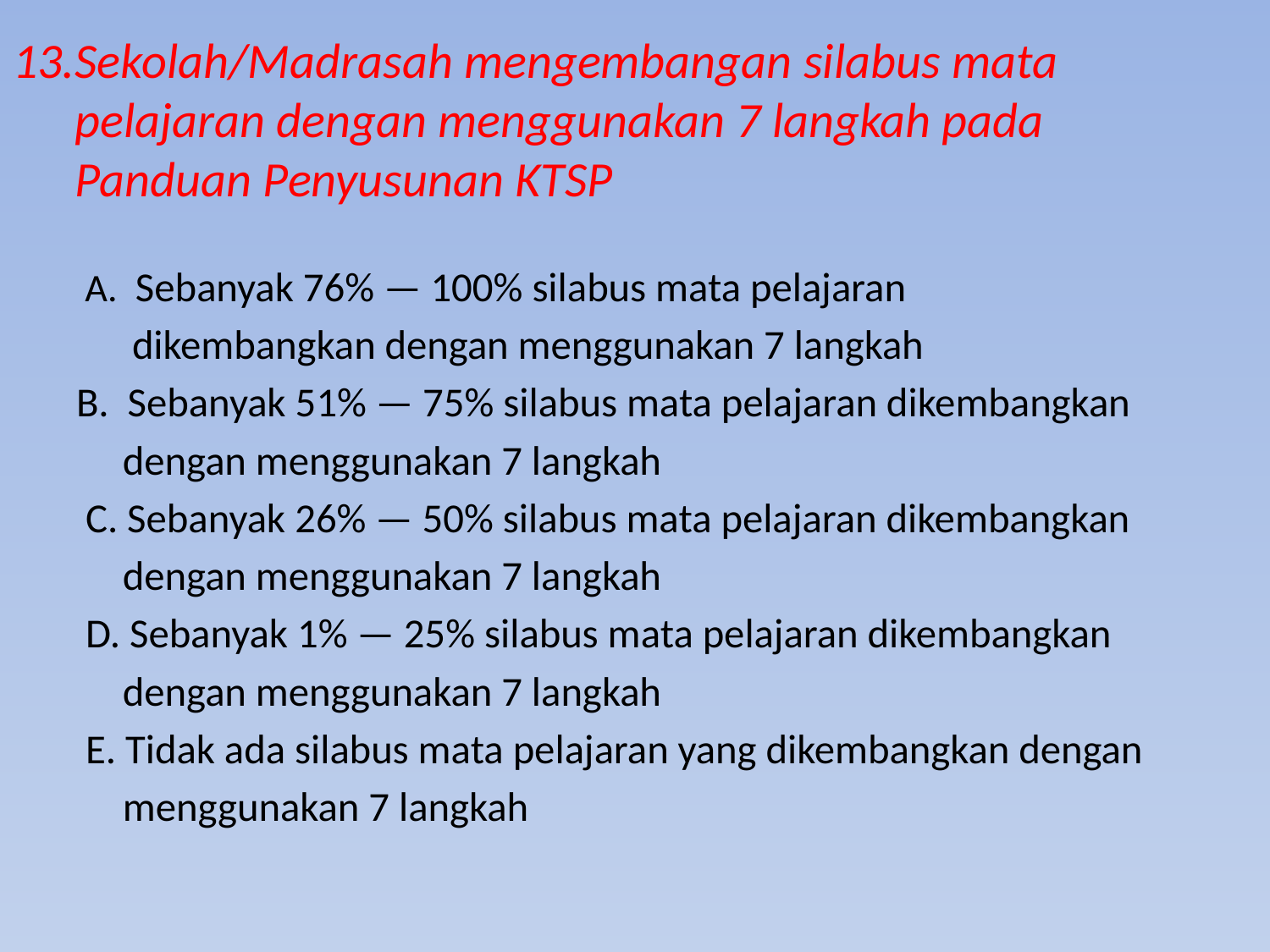

# 13.Sekolah/Madrasah mengembangan silabus mata pelajaran dengan menggunakan 7 langkah pada Panduan Penyusunan KTSP
 A.  Sebanyak 76% — 100% silabus mata pelajaran
      dikembangkan dengan menggunakan 7 langkah
B.  Sebanyak 51% — 75% silabus mata pelajaran dikembangkan
     dengan menggunakan 7 langkah
 C. Sebanyak 26% — 50% silabus mata pelajaran dikembangkan
     dengan menggunakan 7 langkah
 D. Sebanyak 1% — 25% silabus mata pelajaran dikembangkan
     dengan menggunakan 7 langkah
 E. Tidak ada silabus mata pelajaran yang dikembangkan dengan
     menggunakan 7 langkah